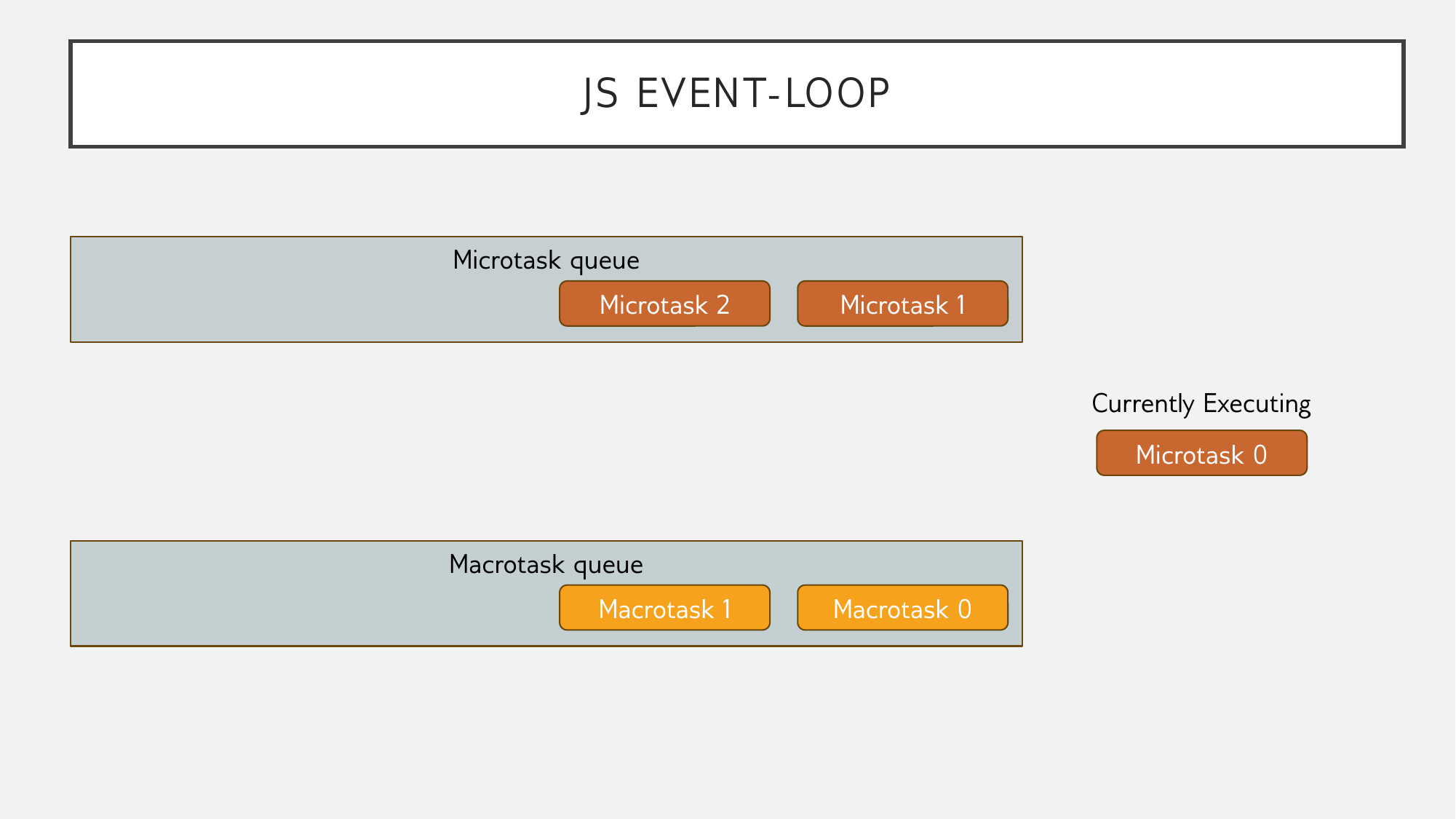

# JS Event-loop
Microtask queue
Microtask 1
Microtask 2
Currently Executing
Microtask 0
Macrotask queue
Macrotask 0
Macrotask 1